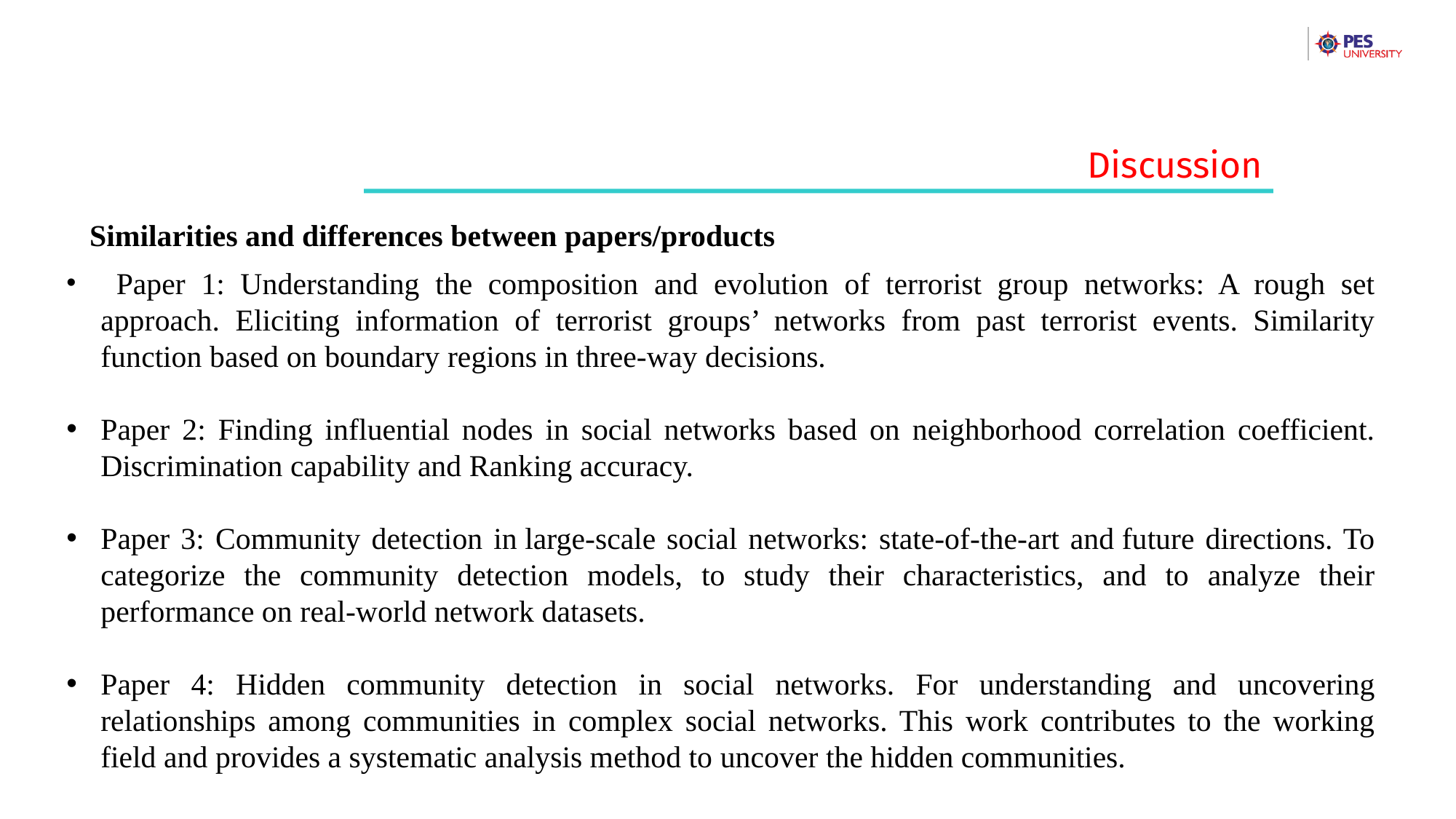

Discussion

Similarities and differences between papers/products
 Paper 1: Understanding the composition and evolution of terrorist group networks: A rough set approach. Eliciting information of terrorist groups’ networks from past terrorist events. Similarity function based on boundary regions in three-way decisions.

Paper 2: Finding influential nodes in social networks based on neighborhood correlation coefficient. Discrimination capability and Ranking accuracy.

Paper 3: Community detection in large‑scale social networks: state‑of‑the‑art and future directions. To categorize the community detection models, to study their characteristics, and to analyze their performance on real-world network datasets.

Paper 4: Hidden community detection in social networks. For understanding and uncovering relationships among communities in complex social networks. This work contributes to the working field and provides a systematic analysis method to uncover the hidden communities.